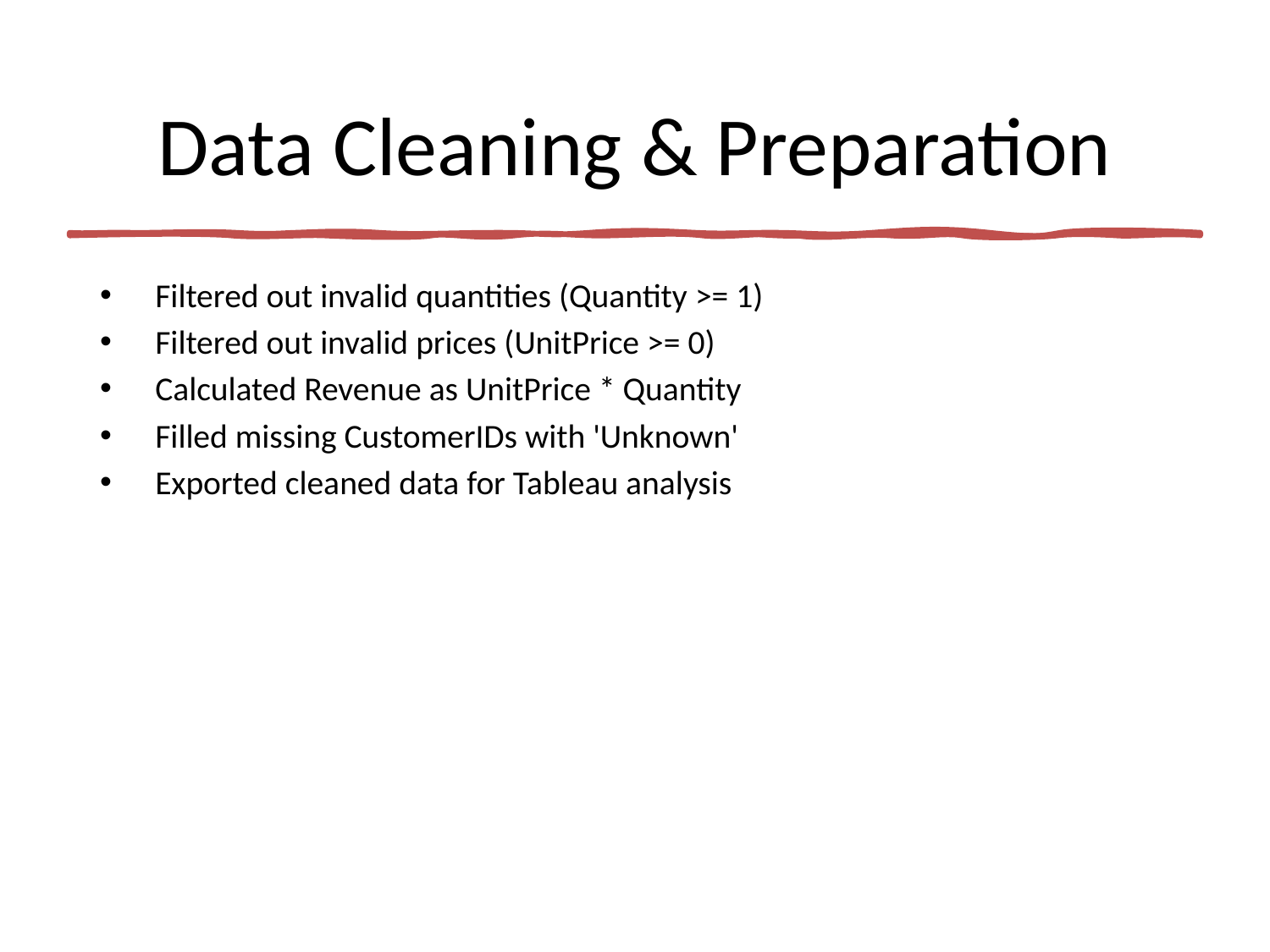

# Data Cleaning & Preparation

 Filtered out invalid quantities (Quantity >= 1)
 Filtered out invalid prices (UnitPrice >= 0)
 Calculated Revenue as UnitPrice * Quantity
 Filled missing CustomerIDs with 'Unknown'
 Exported cleaned data for Tableau analysis